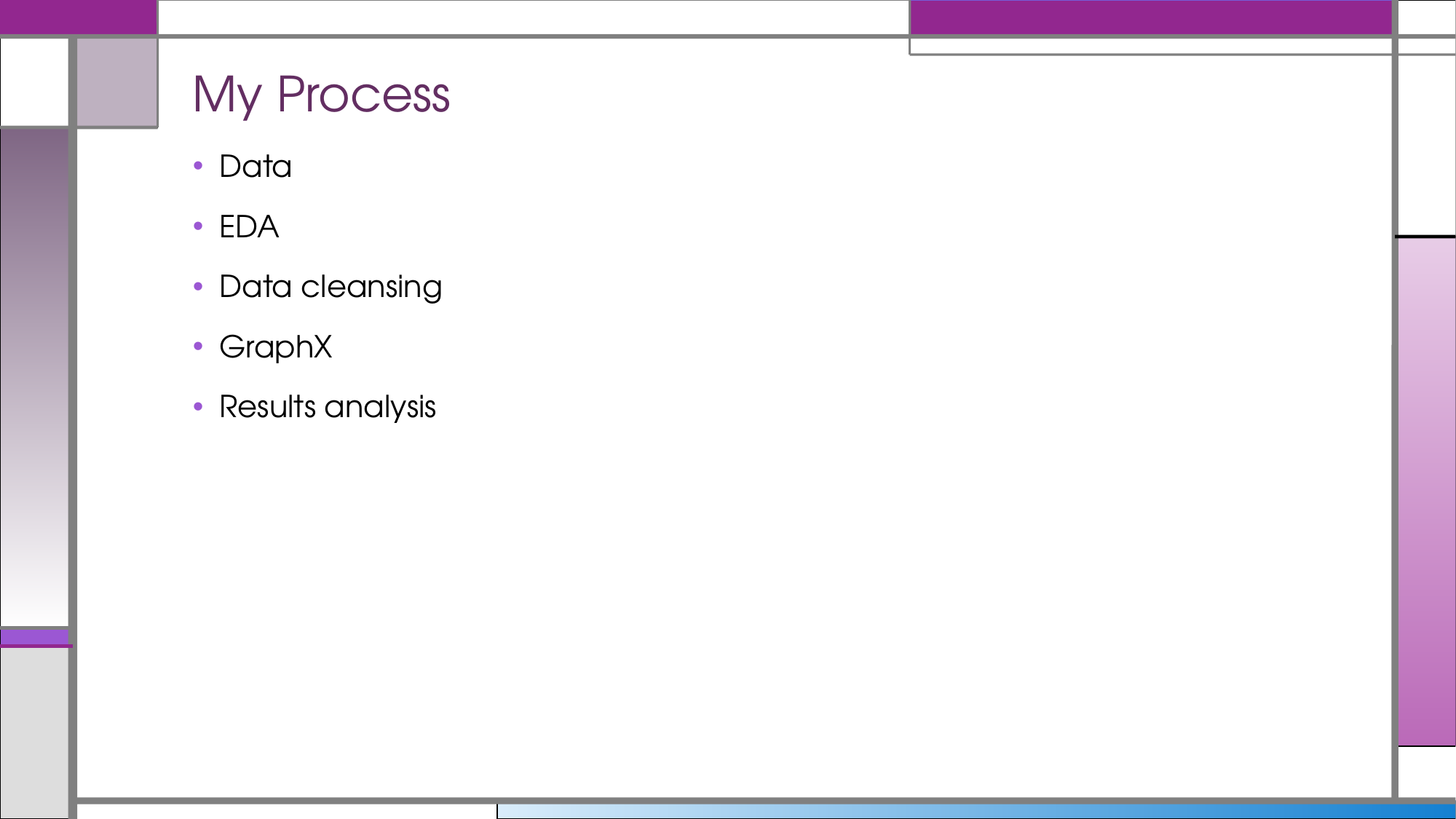

# My Process
Data
EDA
Data cleansing
GraphX
Results analysis